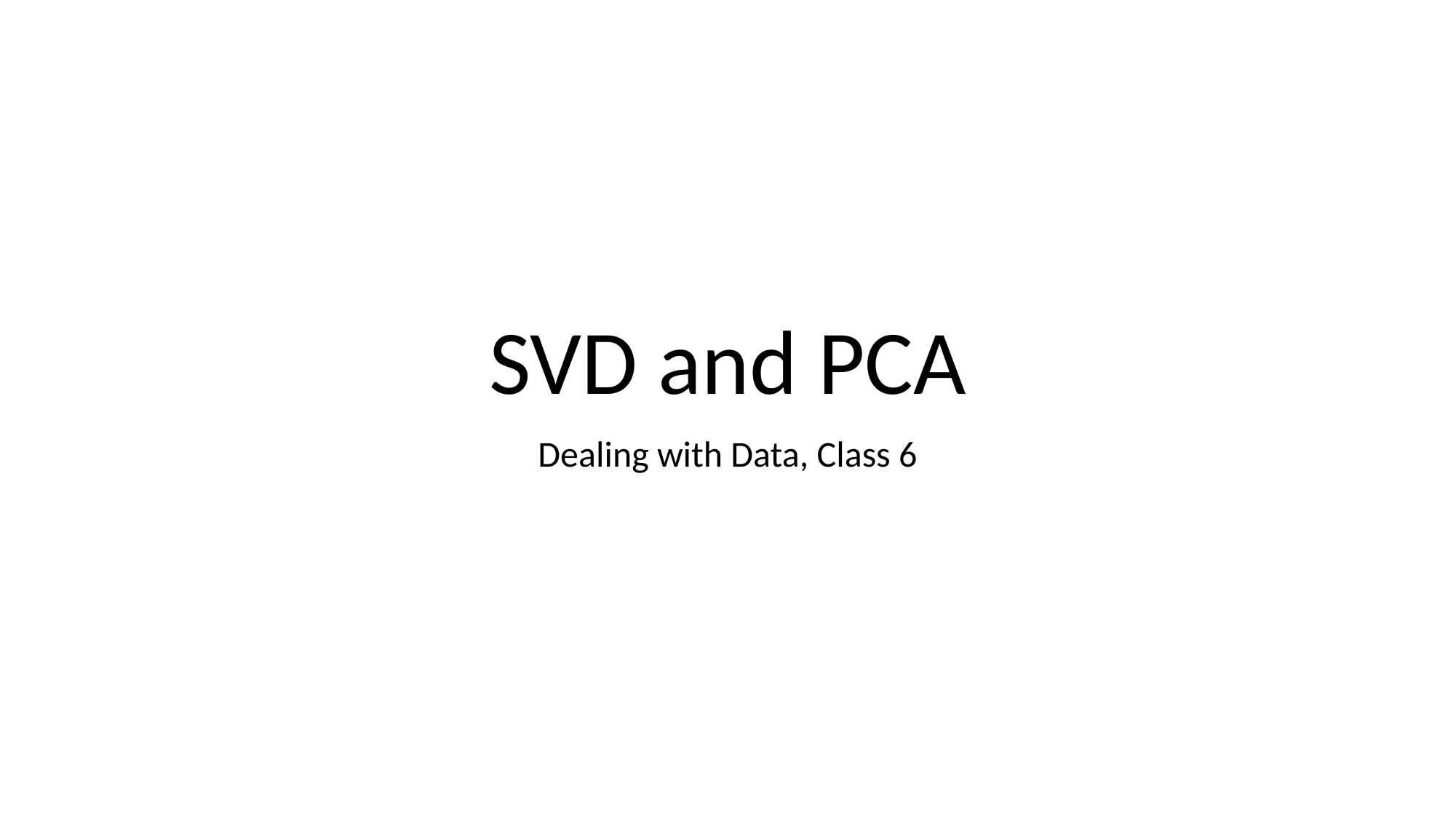

# SVD and PCA
Dealing with Data, Class 6